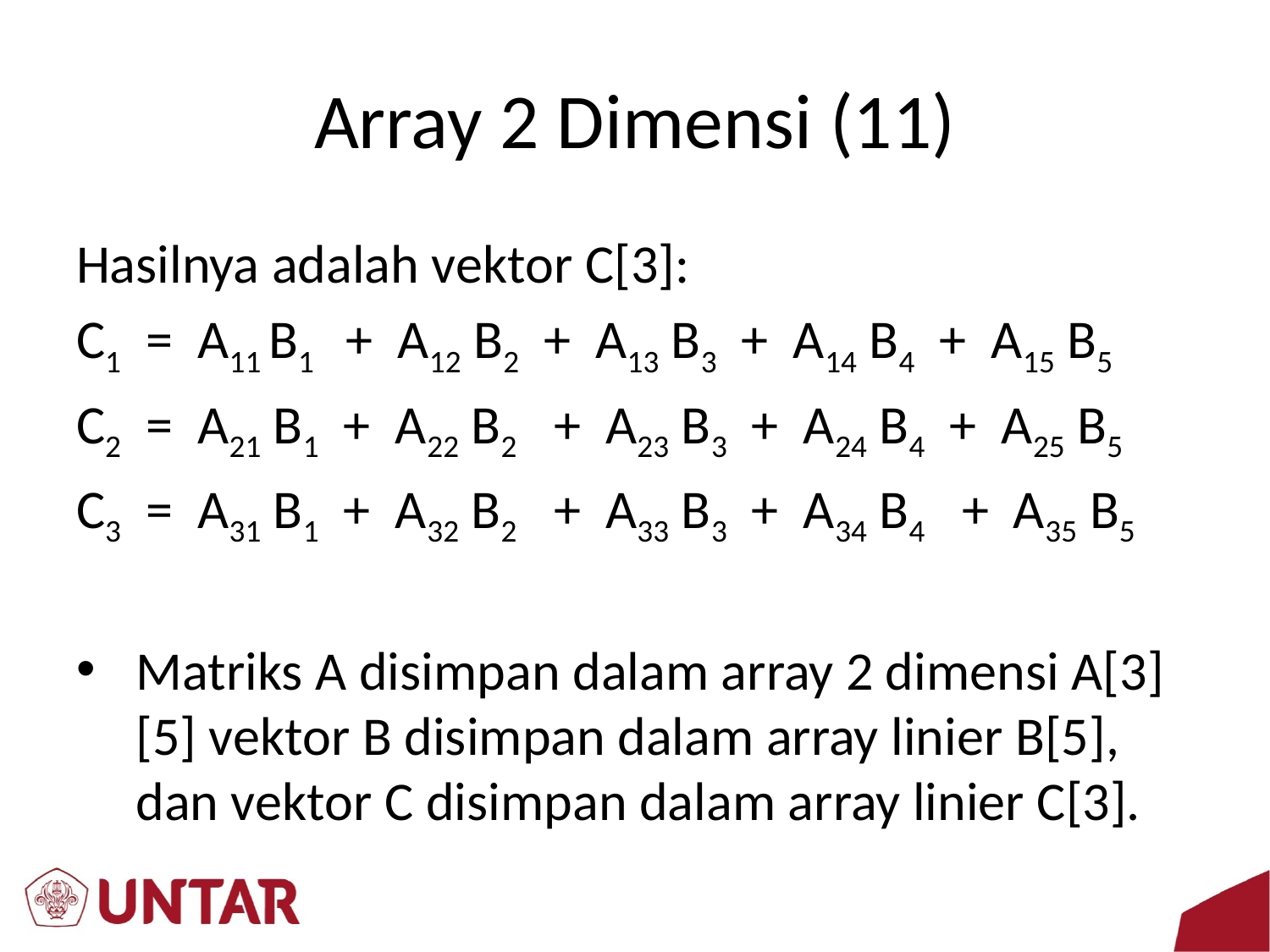

# Array 2 Dimensi (11)
Hasilnya adalah vektor C[3]:
C1  =  A11 B1   +  A12 B2  +  A13 B3  +  A14 B4  +  A15 B5
C2  =  A21 B1  +  A22 B2   +  A23 B3  +  A24 B4  +  A25 B5
C3  =  A31 B1  +  A32 B2   +  A33 B3  +  A34 B4   +  A35 B5

Matriks A disimpan dalam array 2 dimensi A[3][5] vektor B disimpan dalam array linier B[5], dan vektor C disimpan dalam array linier C[3].